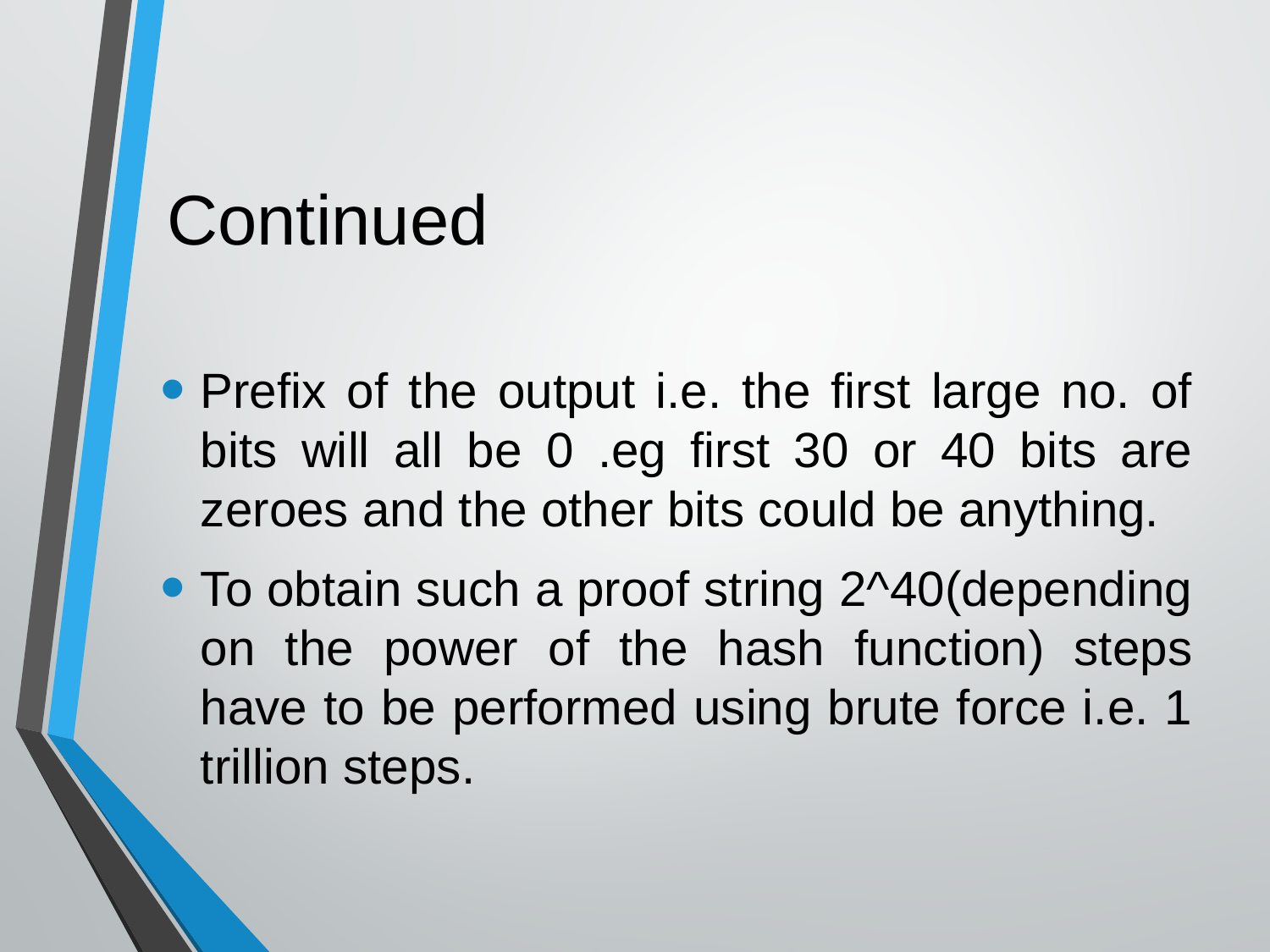

# Continued
Prefix of the output i.e. the first large no. of bits will all be 0 .eg first 30 or 40 bits are zeroes and the other bits could be anything.
To obtain such a proof string 2^40(depending on the power of the hash function) steps have to be performed using brute force i.e. 1 trillion steps.